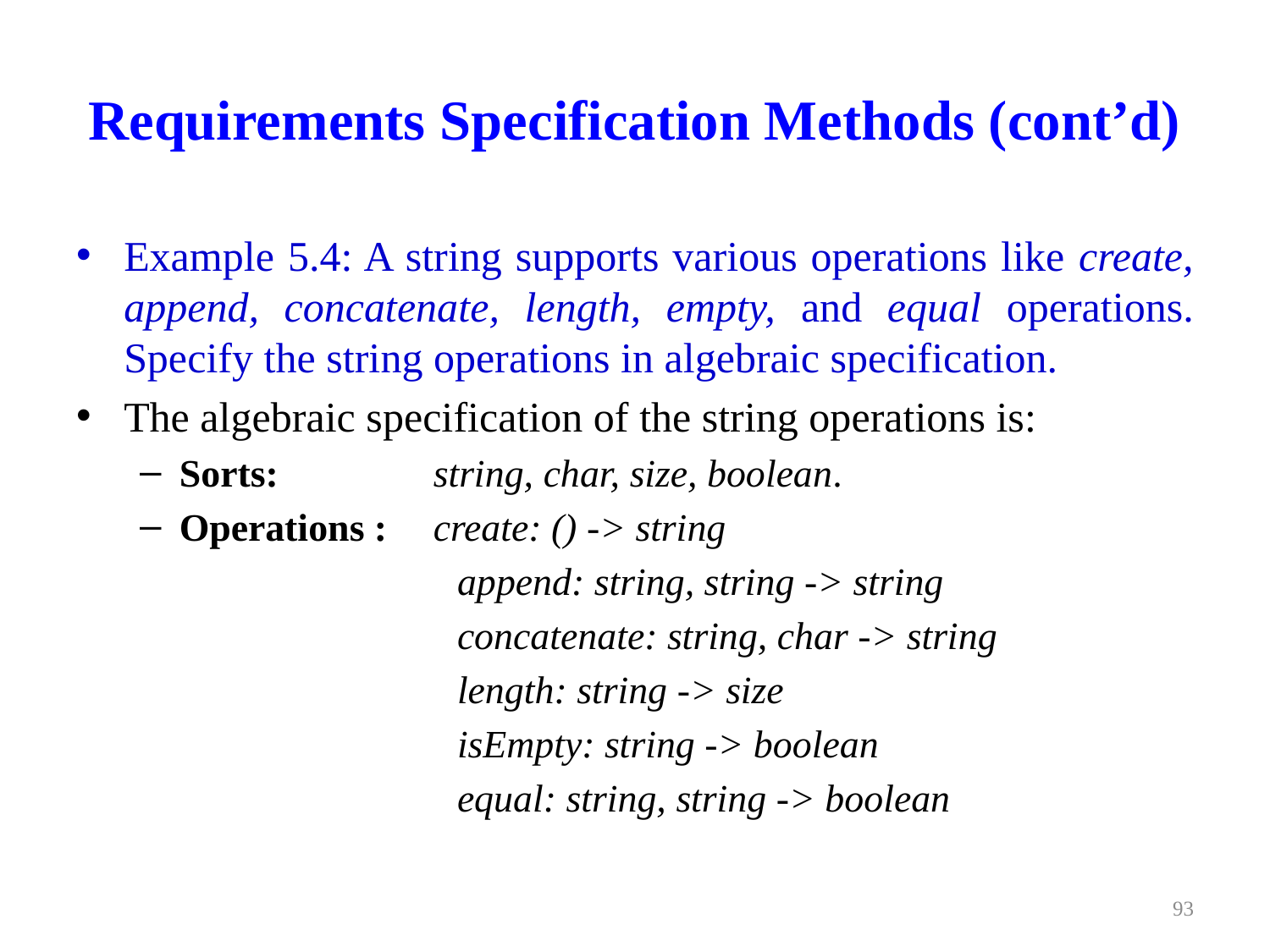

# Requirements Specification Methods (cont’d)
Example 5.4: A string supports various operations like create, append, concatenate, length, empty, and equal operations. Specify the string operations in algebraic specification.
The algebraic specification of the string operations is:
Sorts:		string, char, size, boolean.
Operations :	create: () -> string
append: string, string -> string
concatenate: string, char -> string
length: string -> size
isEmpty: string -> boolean
equal: string, string -> boolean

93